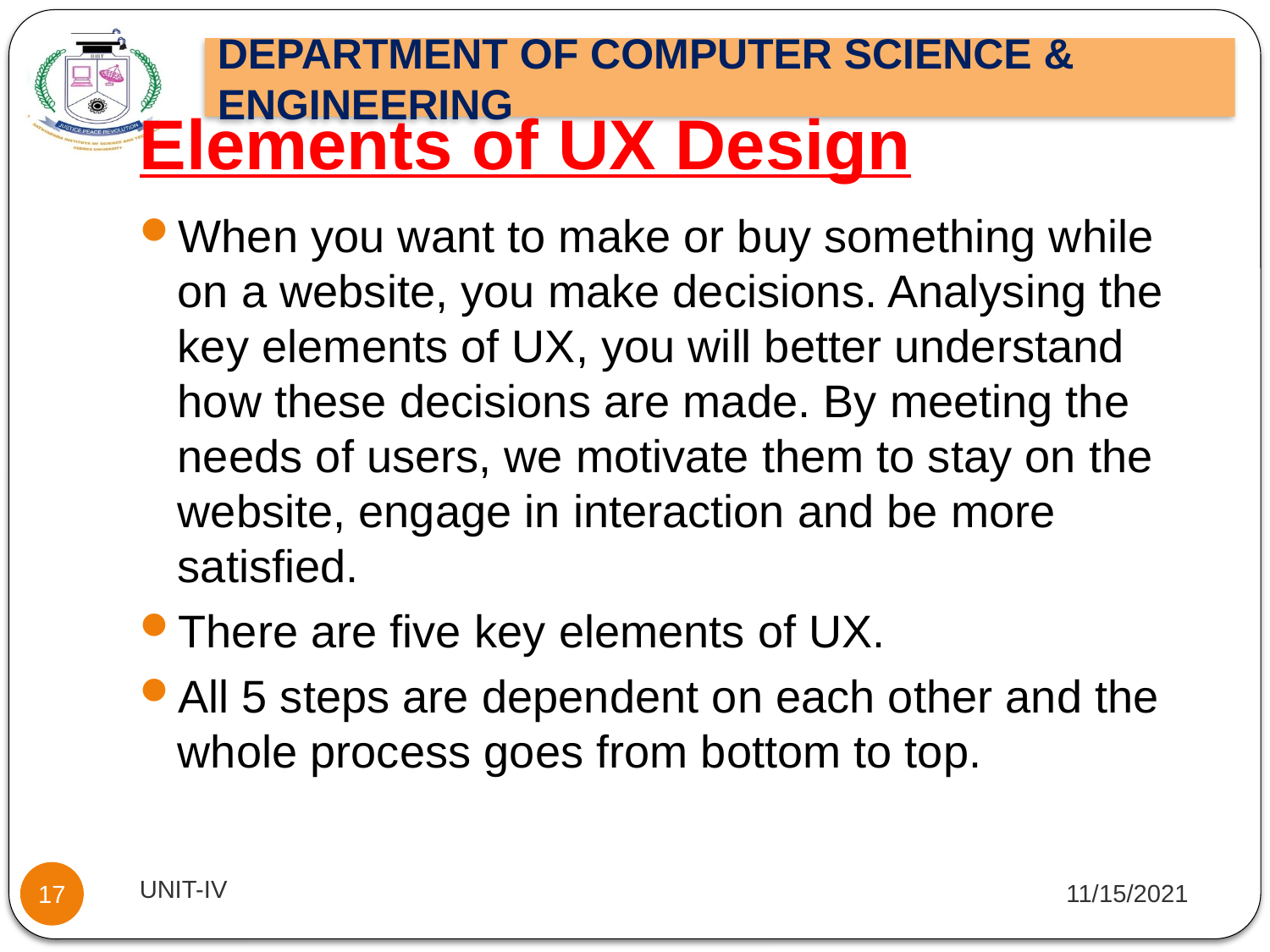

# Elements of UX Design

When you want to make or buy something while on a website, you make decisions. Analysing the key elements of UX, you will better understand how these decisions are made. By meeting the needs of users, we motivate them to stay on the website, engage in interaction and be more satisfied.
There are five key elements of UX.
All 5 steps are dependent on each other and the whole process goes from bottom to top.

UNIT-IV
11/15/2021
17